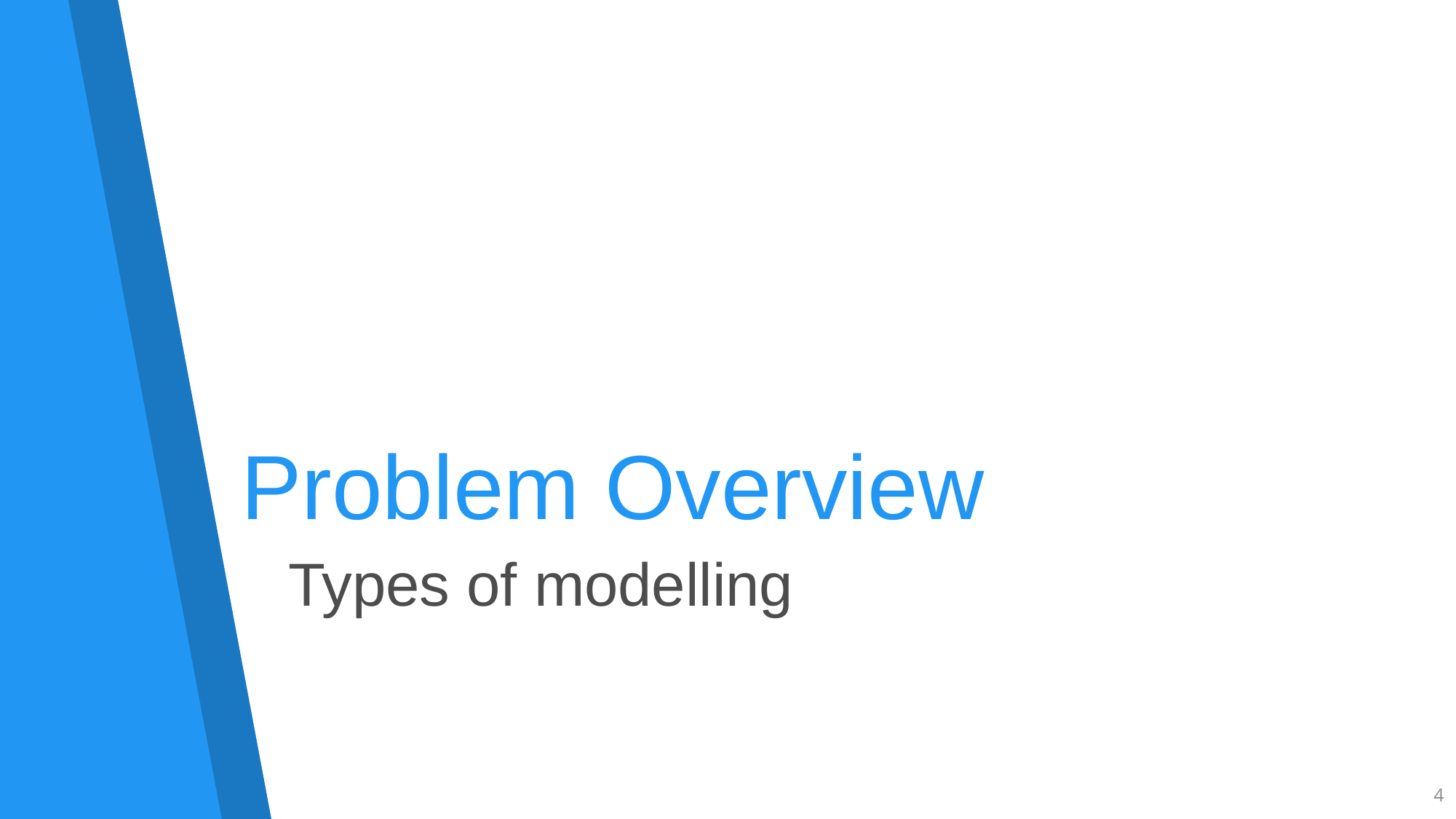

# Problem Overview
Types of modelling
4